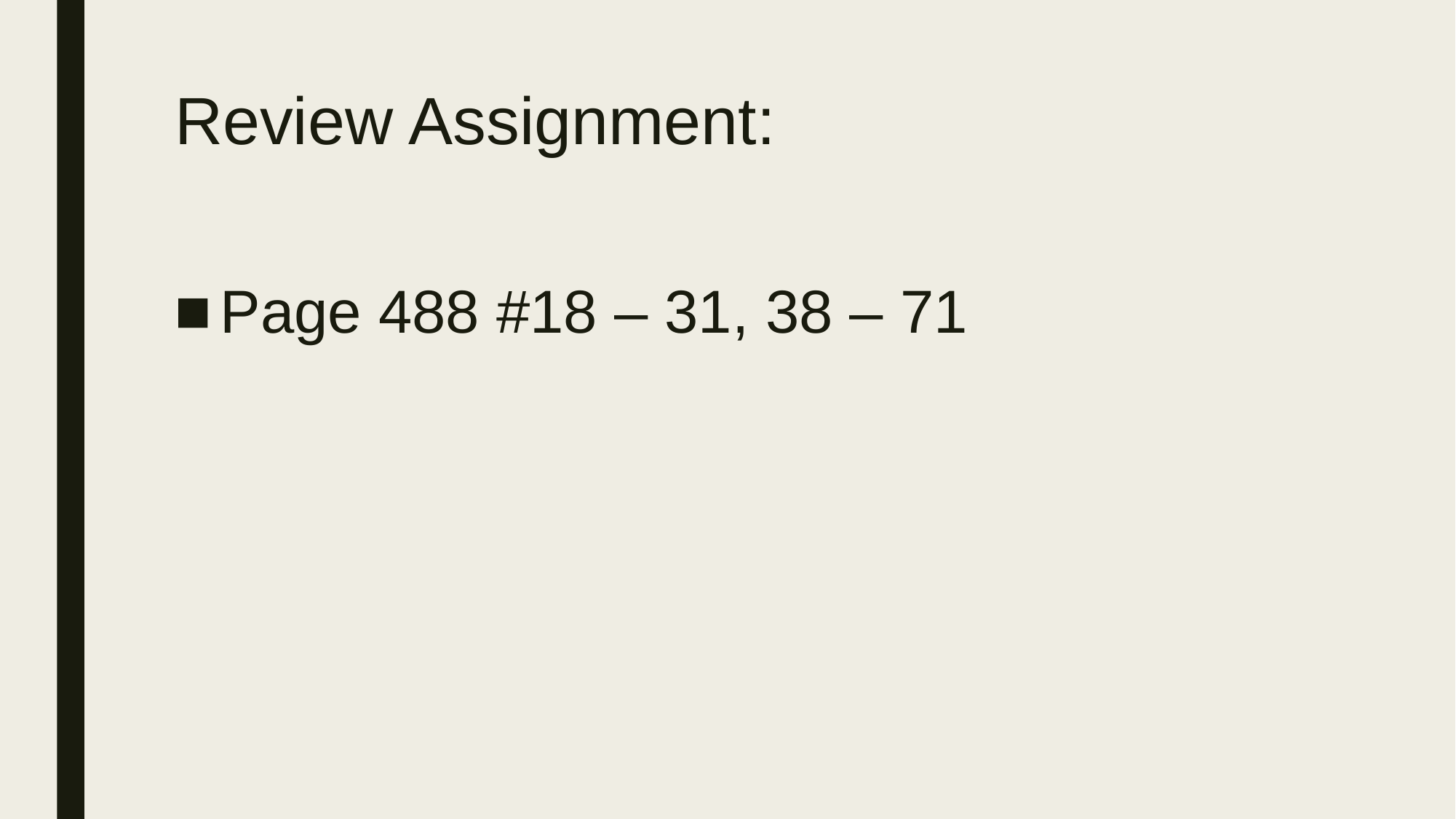

# Review Assignment:
Page 488 #18 – 31, 38 – 71